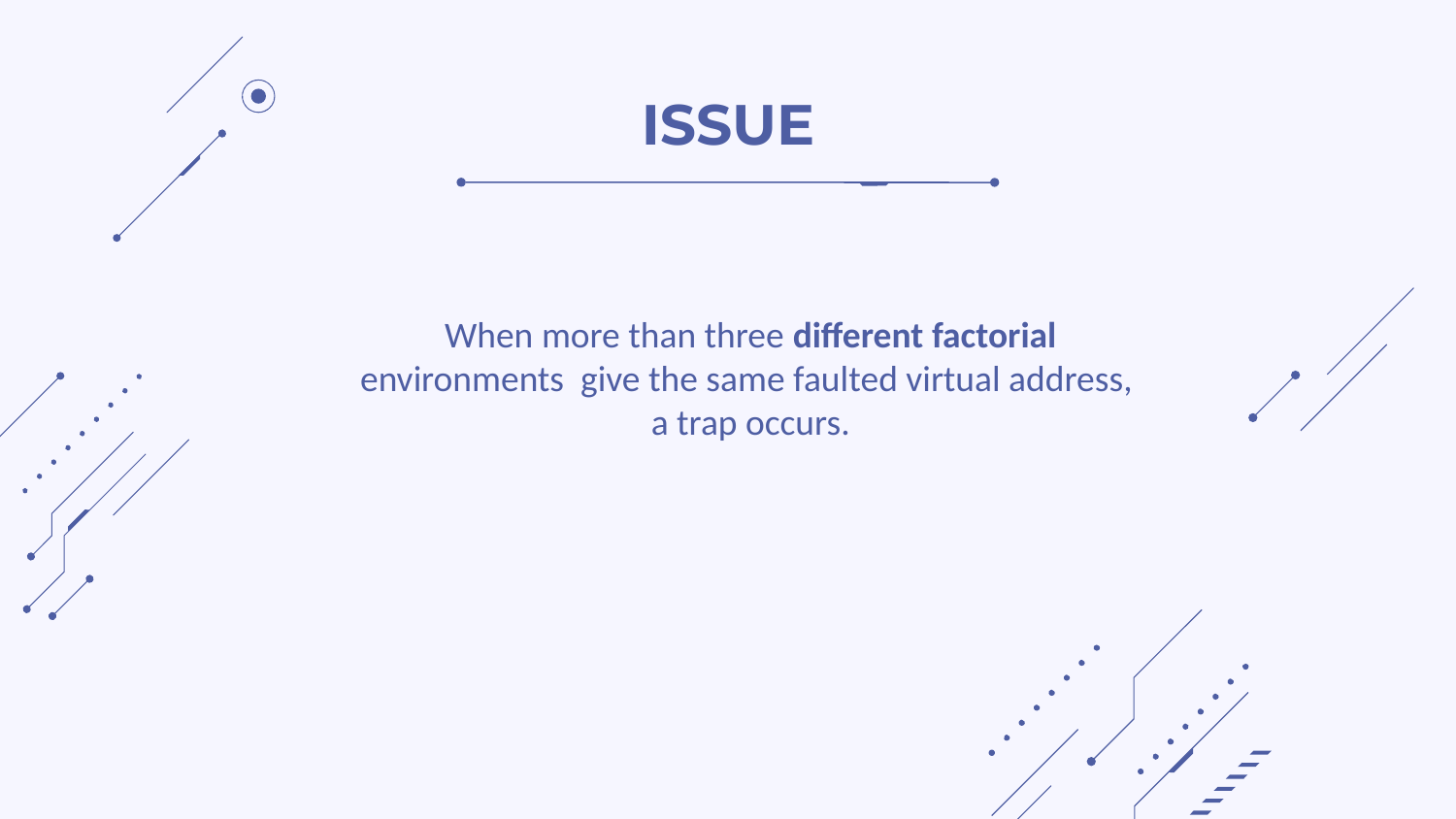

# ISSUE

When more than three different factorial environments  give the same faulted virtual address,
a trap occurs.